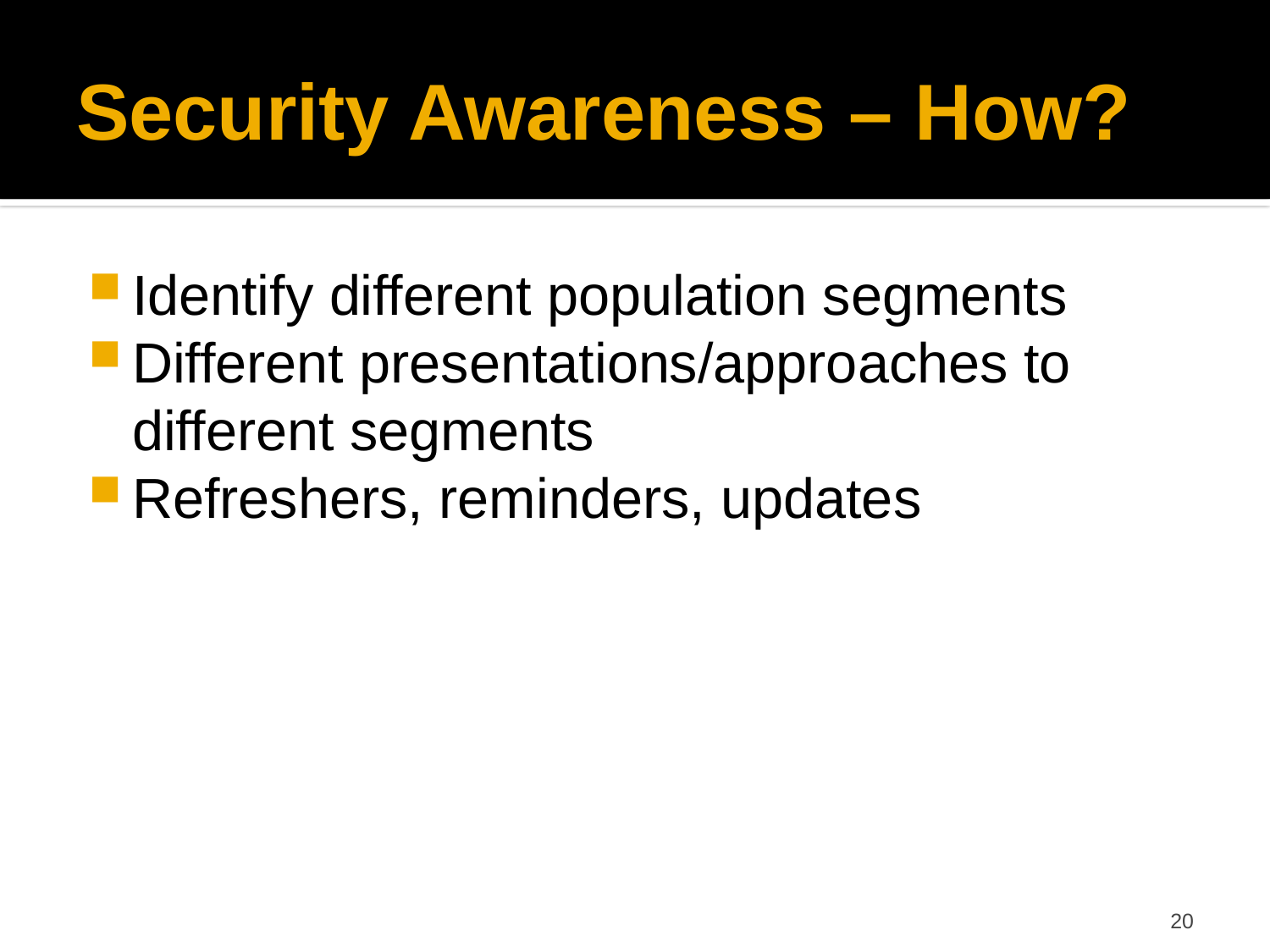

# Security Awareness – How?
Identify different population segments
Different presentations/approaches to different segments
Refreshers, reminders, updates
20